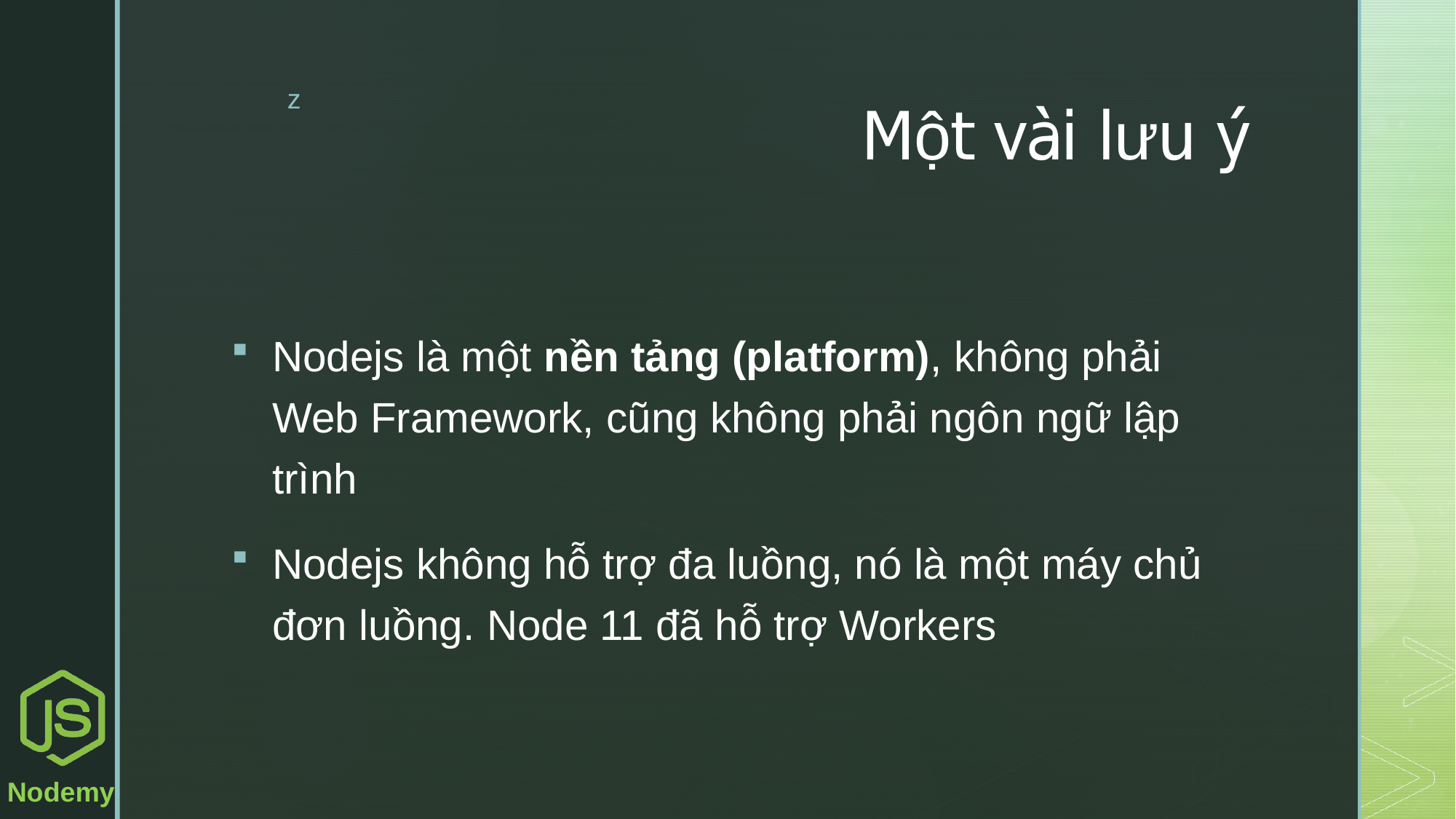

# Một vài lưu ý
Nodejs là một nền tảng (platform), không phải Web Framework, cũng không phải ngôn ngữ lập trình
Nodejs không hỗ trợ đa luồng, nó là một máy chủ đơn luồng. Node 11 đã hỗ trợ Workers